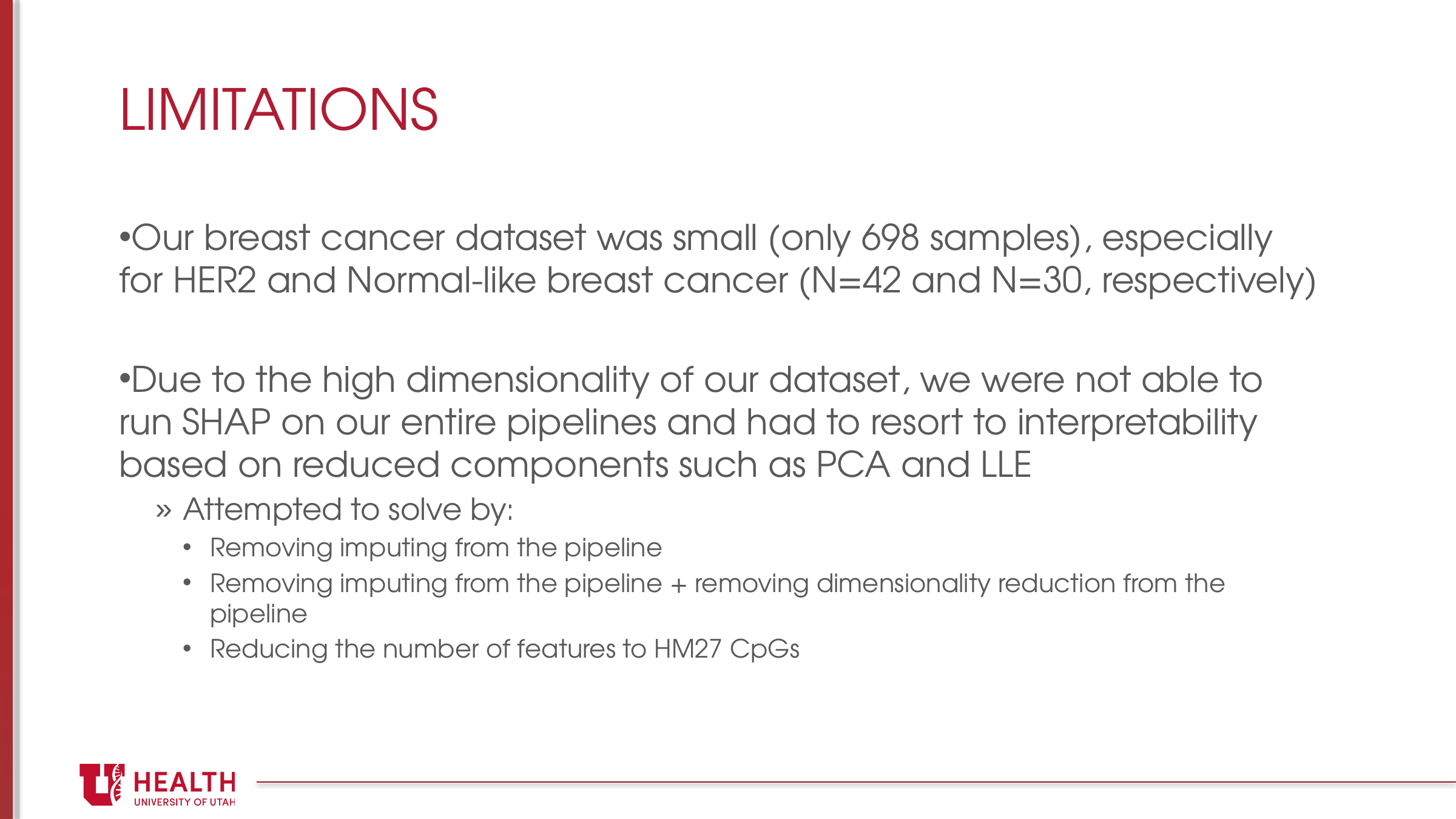

# Limitations
Our breast cancer dataset was small (only 698 samples), especially for HER2 and Normal-like breast cancer (N=42 and N=30, respectively)

Due to the high dimensionality of our dataset, we were not able to run SHAP on our entire pipelines and had to resort to interpretability based on reduced components such as PCA and LLE
Attempted to solve by:
Removing imputing from the pipeline
Removing imputing from the pipeline + removing dimensionality reduction from the pipeline
Reducing the number of features to HM27 CpGs